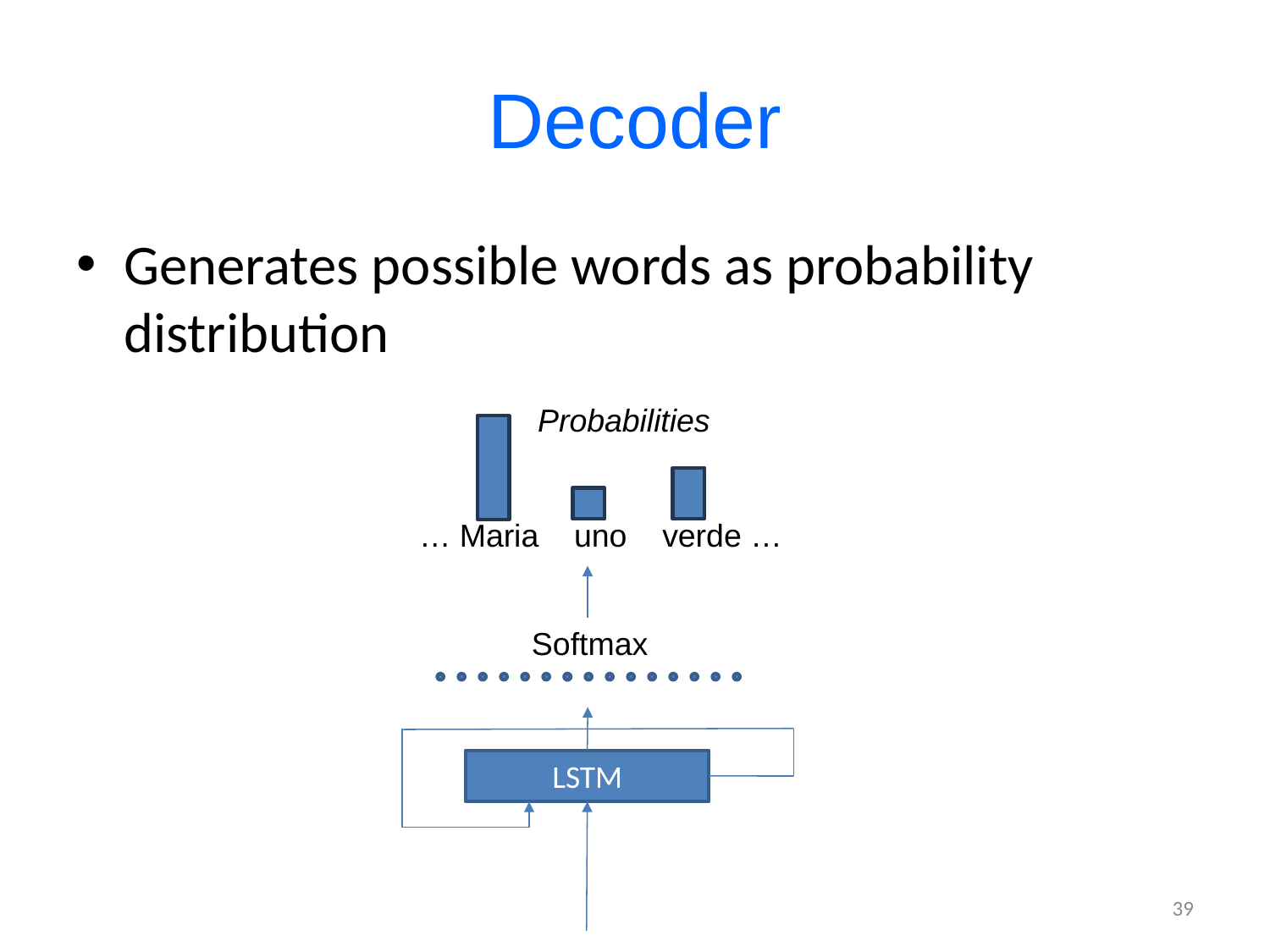

# Decoder
Generates possible words as probability distribution
Probabilities

… Maria    uno    verde …

Softmax
LSTM
39